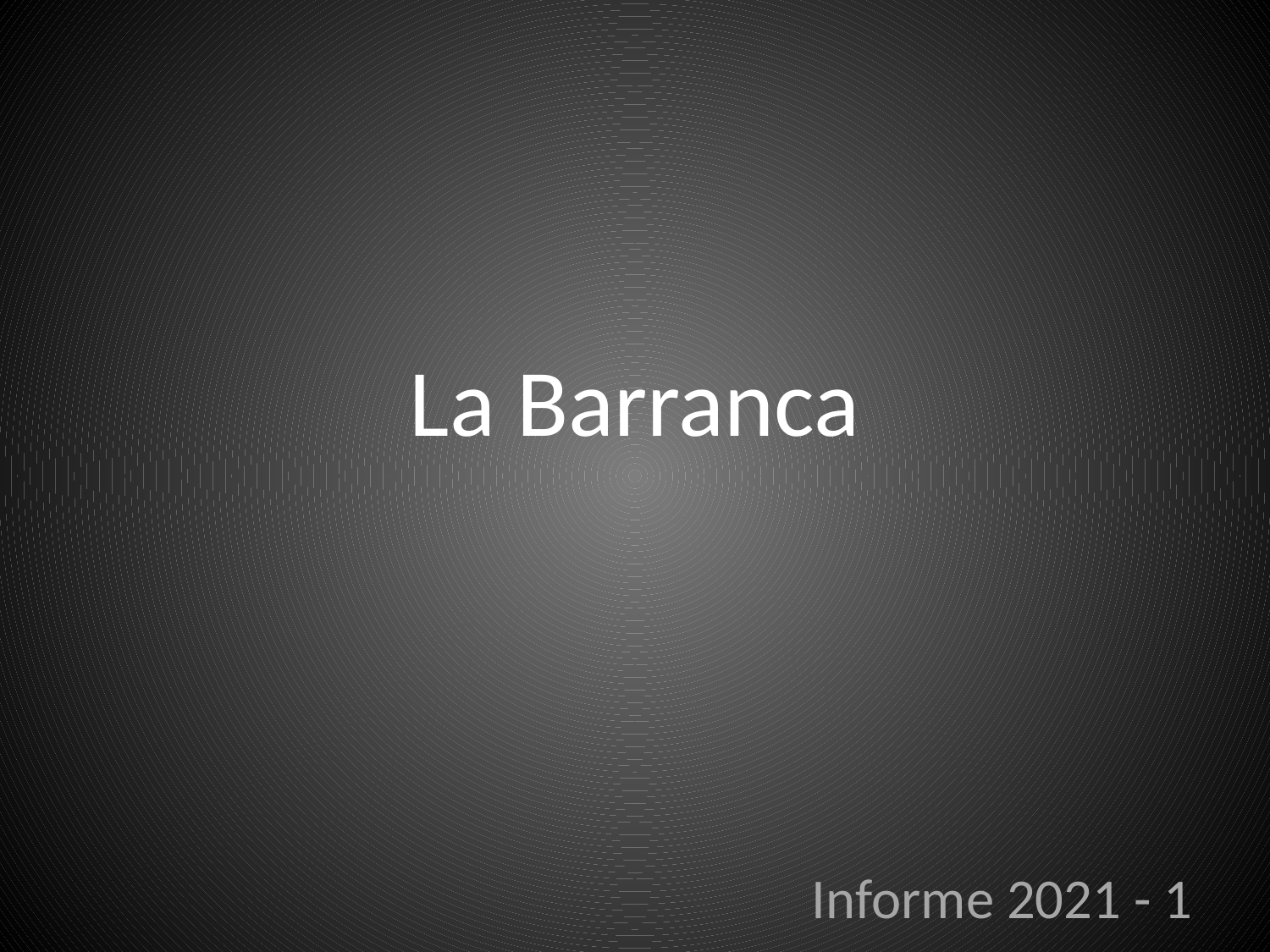

# La Barranca
Informe 2021 - 1